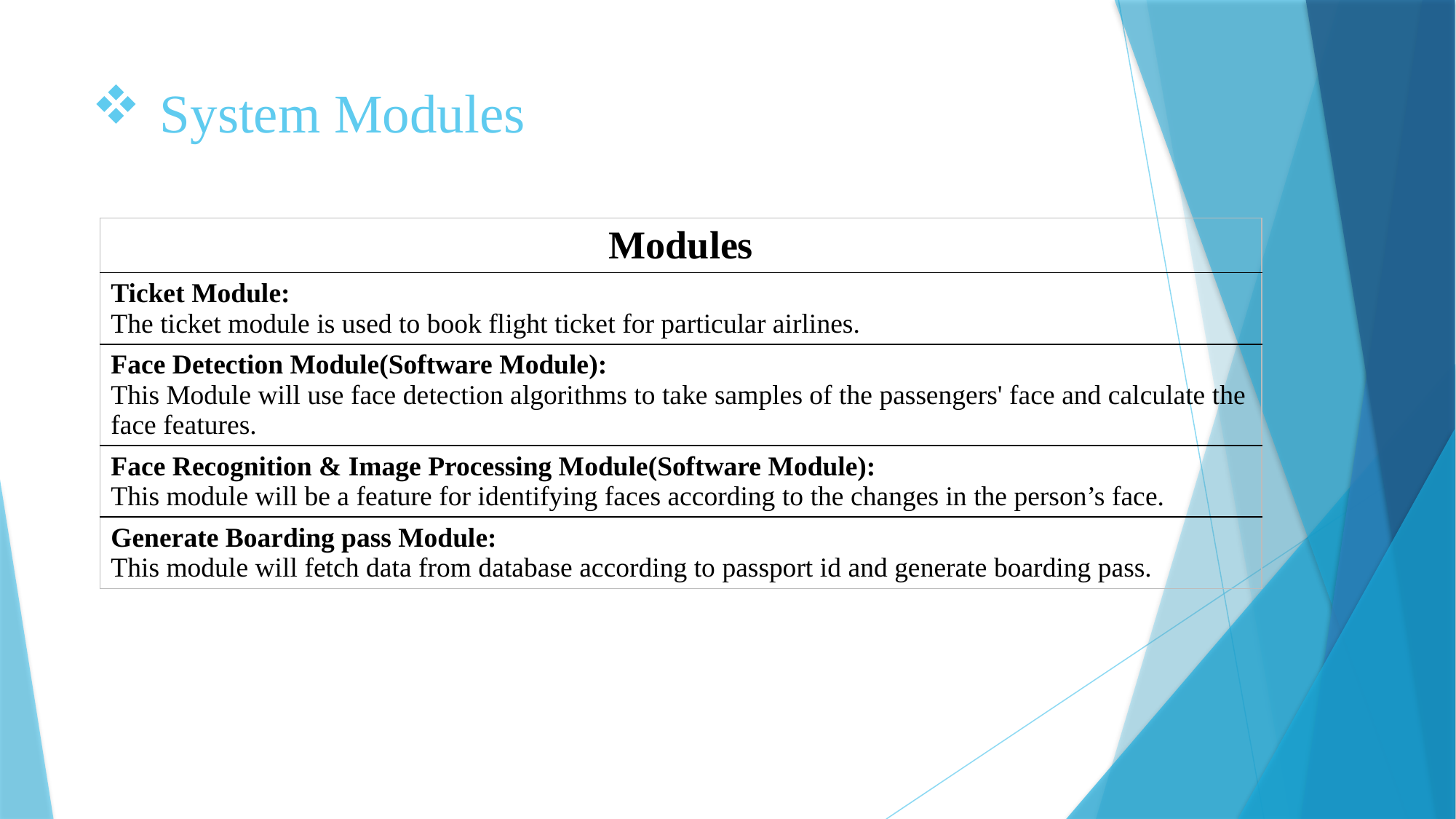

# System Modules
| Modules |
| --- |
| Ticket Module: The ticket module is used to book flight ticket for particular airlines. |
| Face Detection Module(Software Module): This Module will use face detection algorithms to take samples of the passengers' face and calculate the face features. |
| Face Recognition & Image Processing Module(Software Module): This module will be a feature for identifying faces according to the changes in the person’s face. |
| Generate Boarding pass Module: This module will fetch data from database according to passport id and generate boarding pass. |